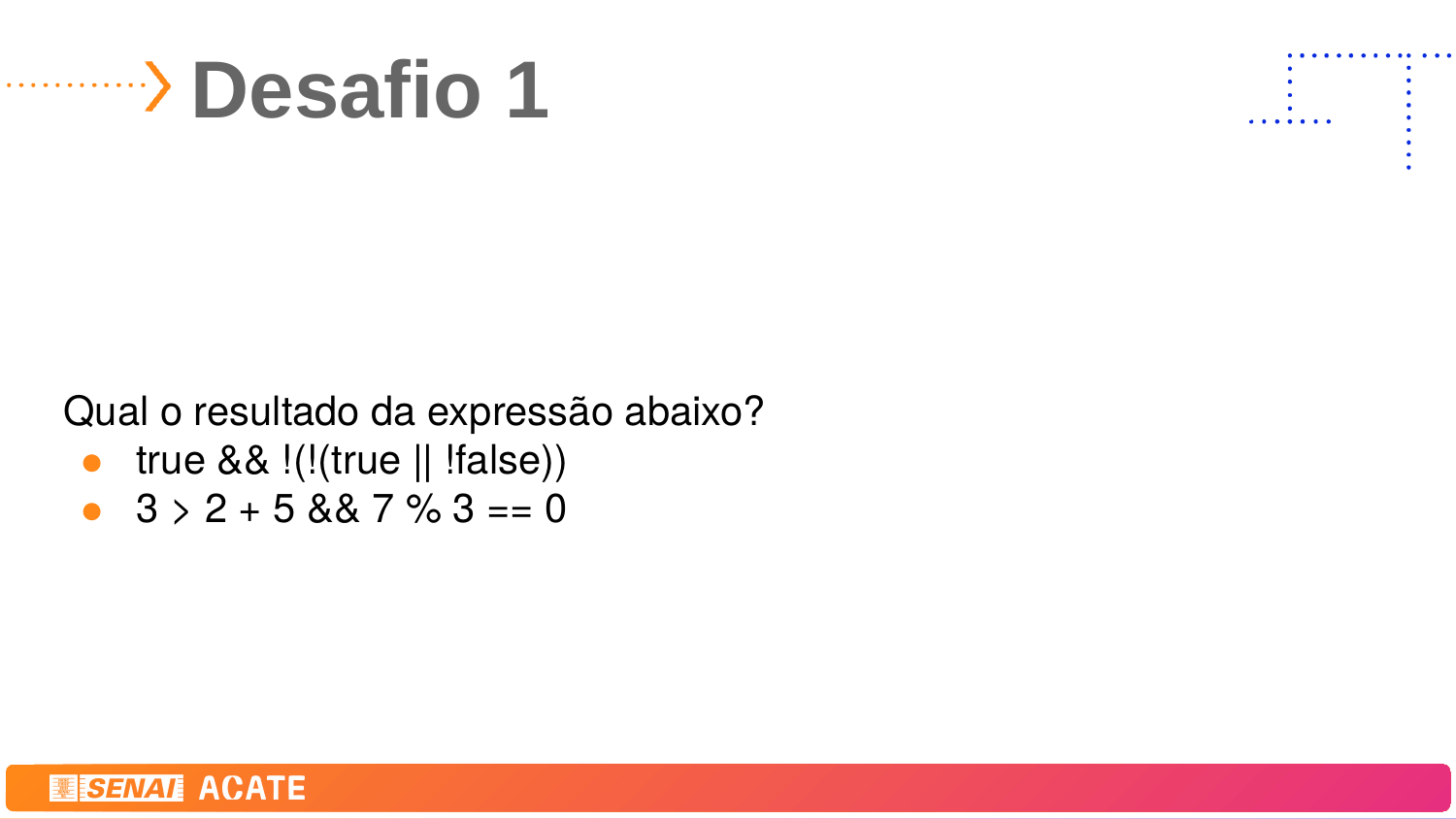

# Desafio 1
Qual o resultado da expressão abaixo?
true && !(!(true || !false))
3 > 2 + 5 && 7 % 3 == 0